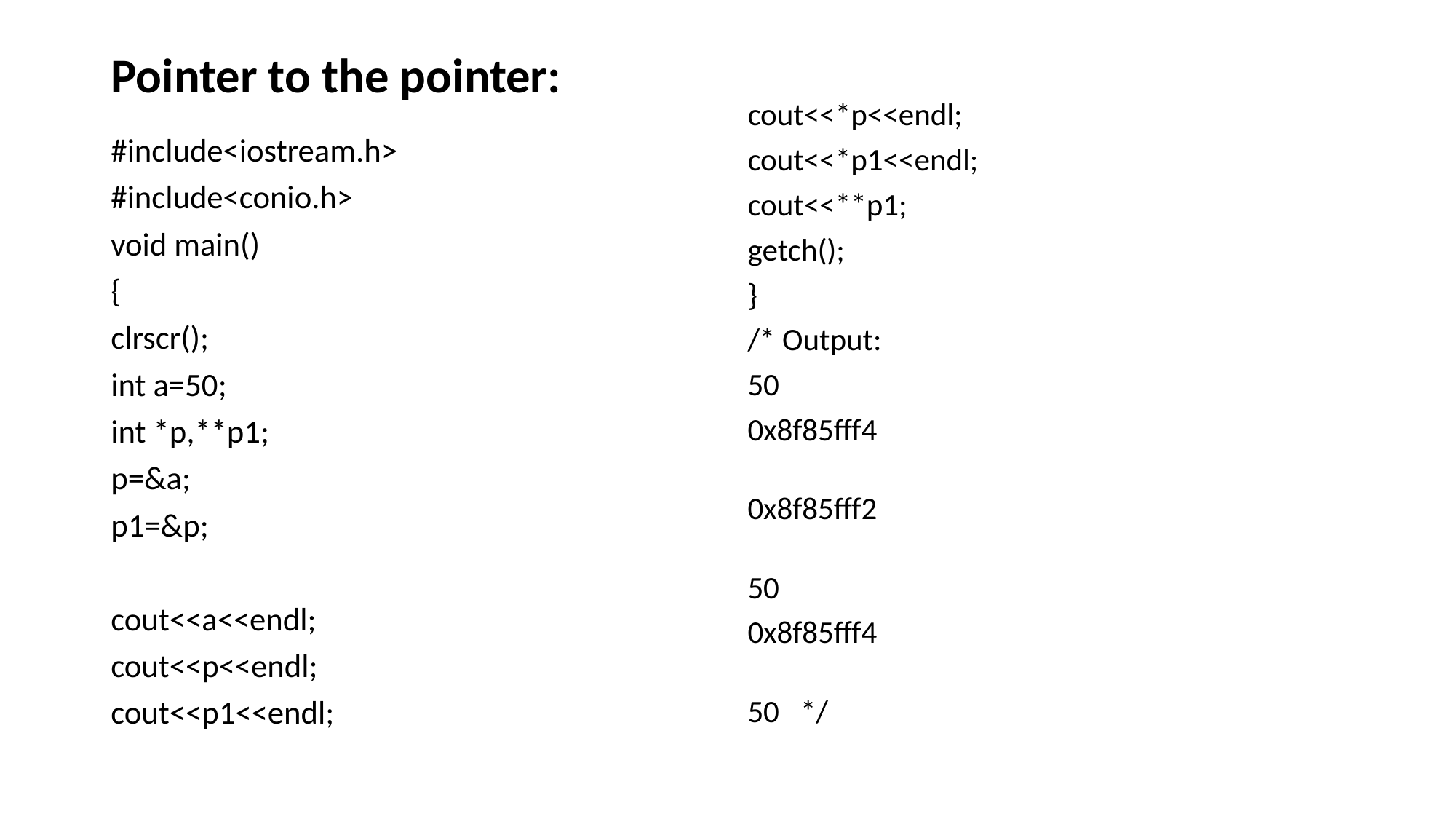

# Pointer to the pointer:
cout<<*p<<endl;
cout<<*p1<<endl;
cout<<**p1;
getch();
}
/* Output:
50
0x8f85fff4
0x8f85fff2
50
0x8f85fff4
50   */

#include<iostream.h>
#include<conio.h>
void main()
{
clrscr();
int a=50;
int *p,**p1;
p=&a;
p1=&p;

cout<<a<<endl;
cout<<p<<endl;
cout<<p1<<endl;